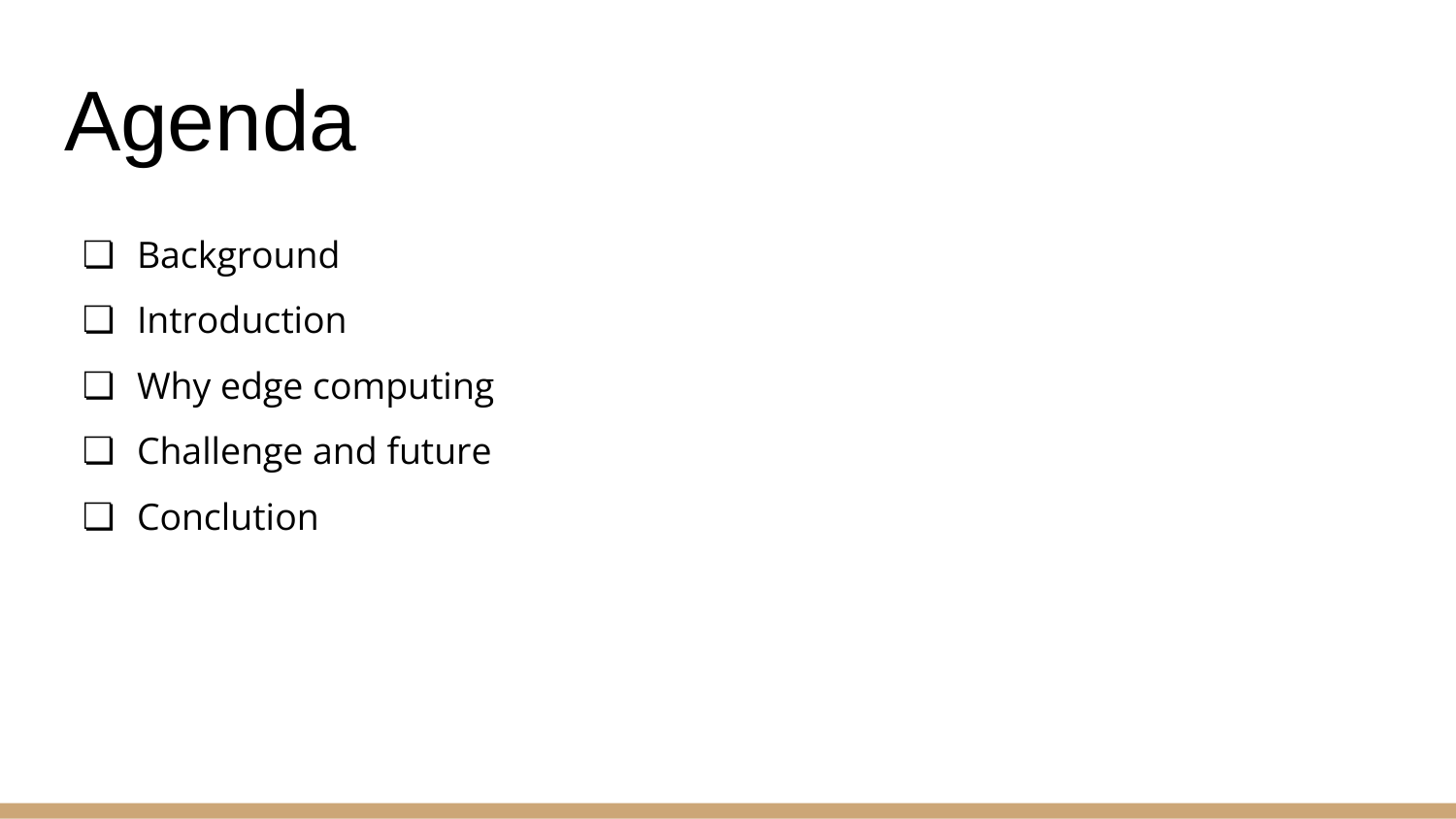

# Agenda
Background
Introduction
Why edge computing
Challenge and future
Conclution